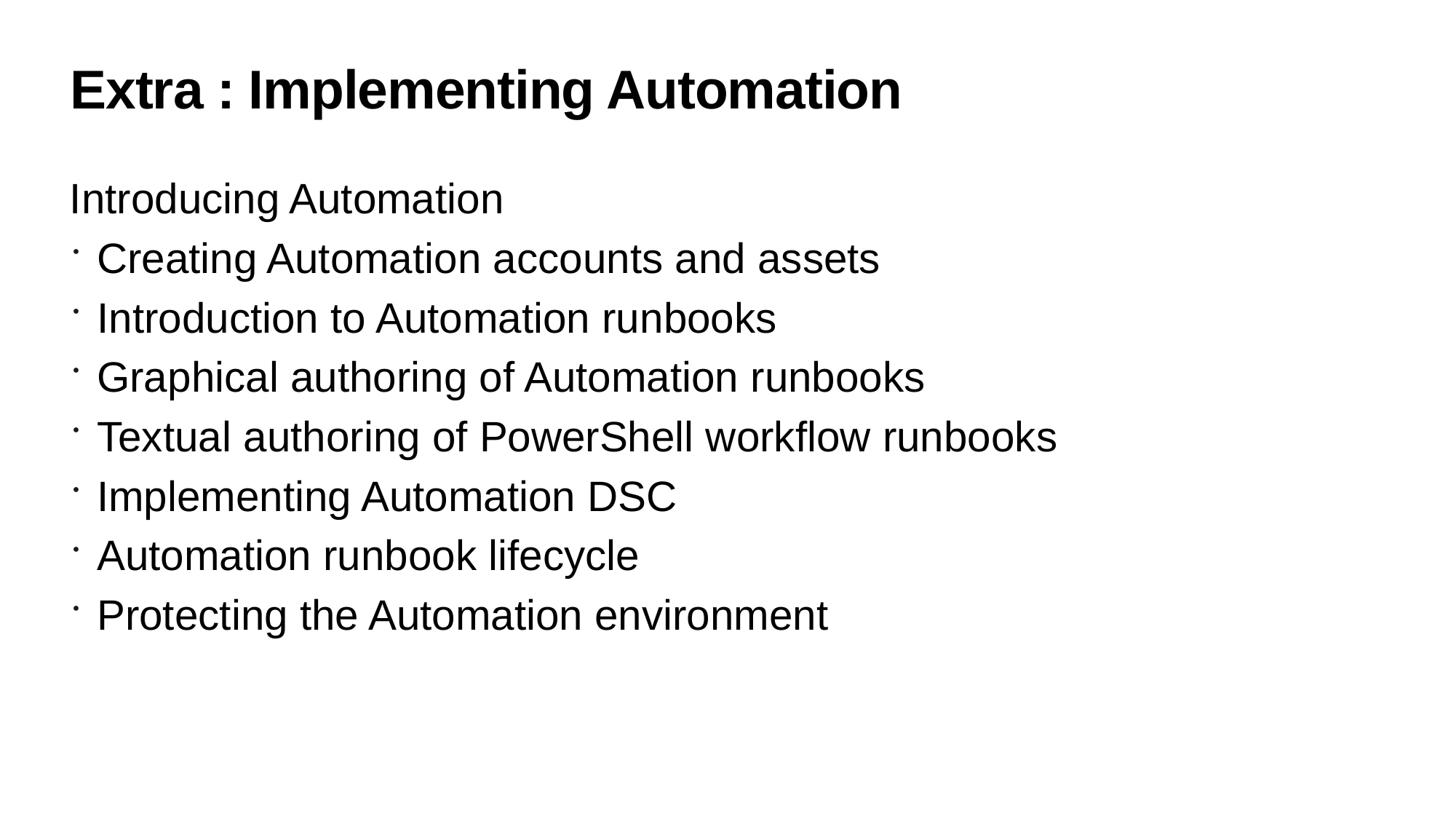

# Extra : Implementing Automation
Introducing Automation
Creating Automation accounts and assets
Introduction to Automation runbooks
Graphical authoring of Automation runbooks
Textual authoring of PowerShell workflow runbooks
Implementing Automation DSC
Automation runbook lifecycle
Protecting the Automation environment